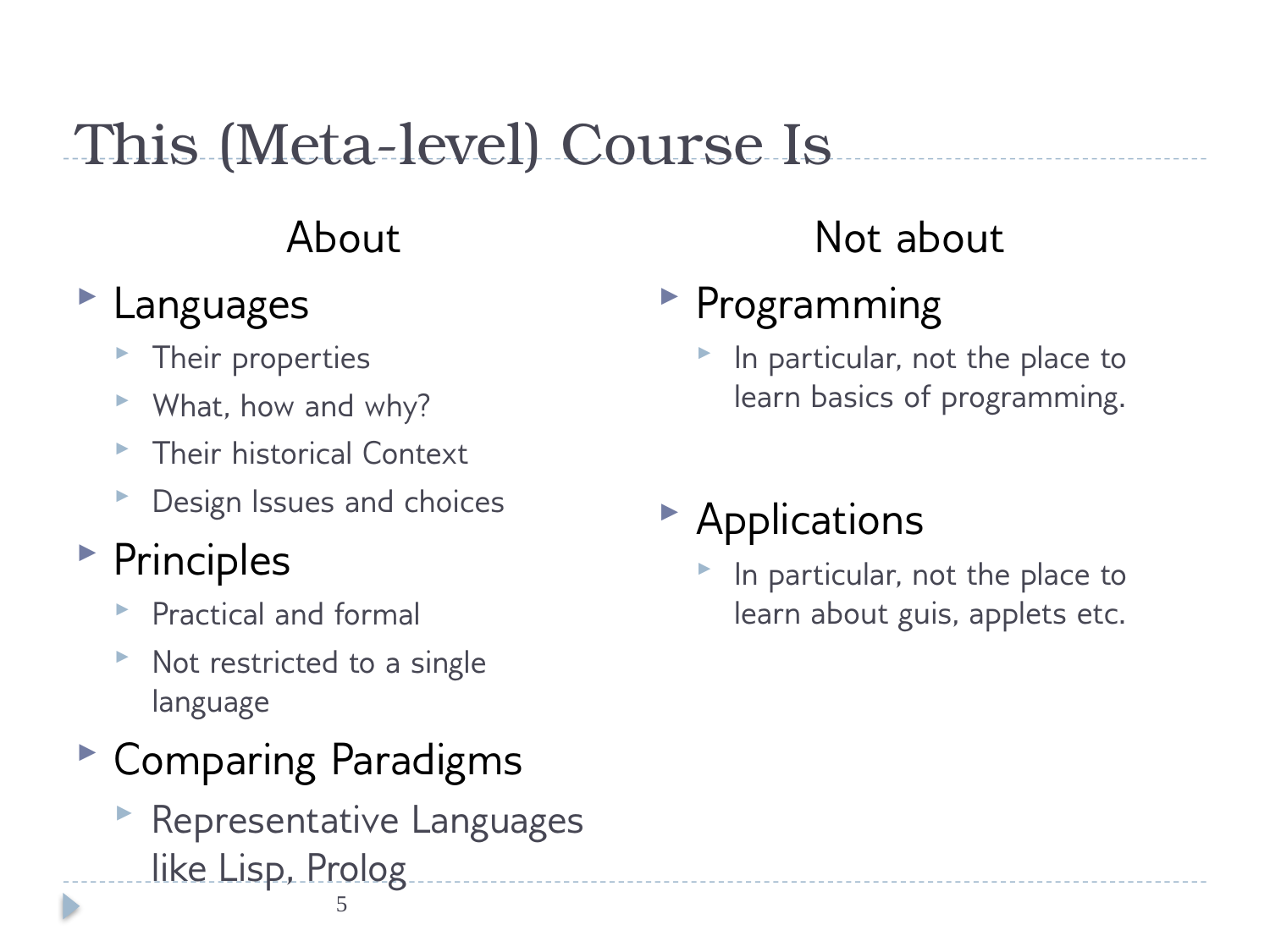

# This (Meta-level) Course Is
About
Languages
Their properties
What, how and why?
Their historical Context
Design Issues and choices
Principles
Practical and formal
Not restricted to a single language
Comparing Paradigms
Representative Languages like Lisp, Prolog
Not about
Programming
In particular, not the place to learn basics of programming.

Applications
In particular, not the place to learn about guis, applets etc.
5